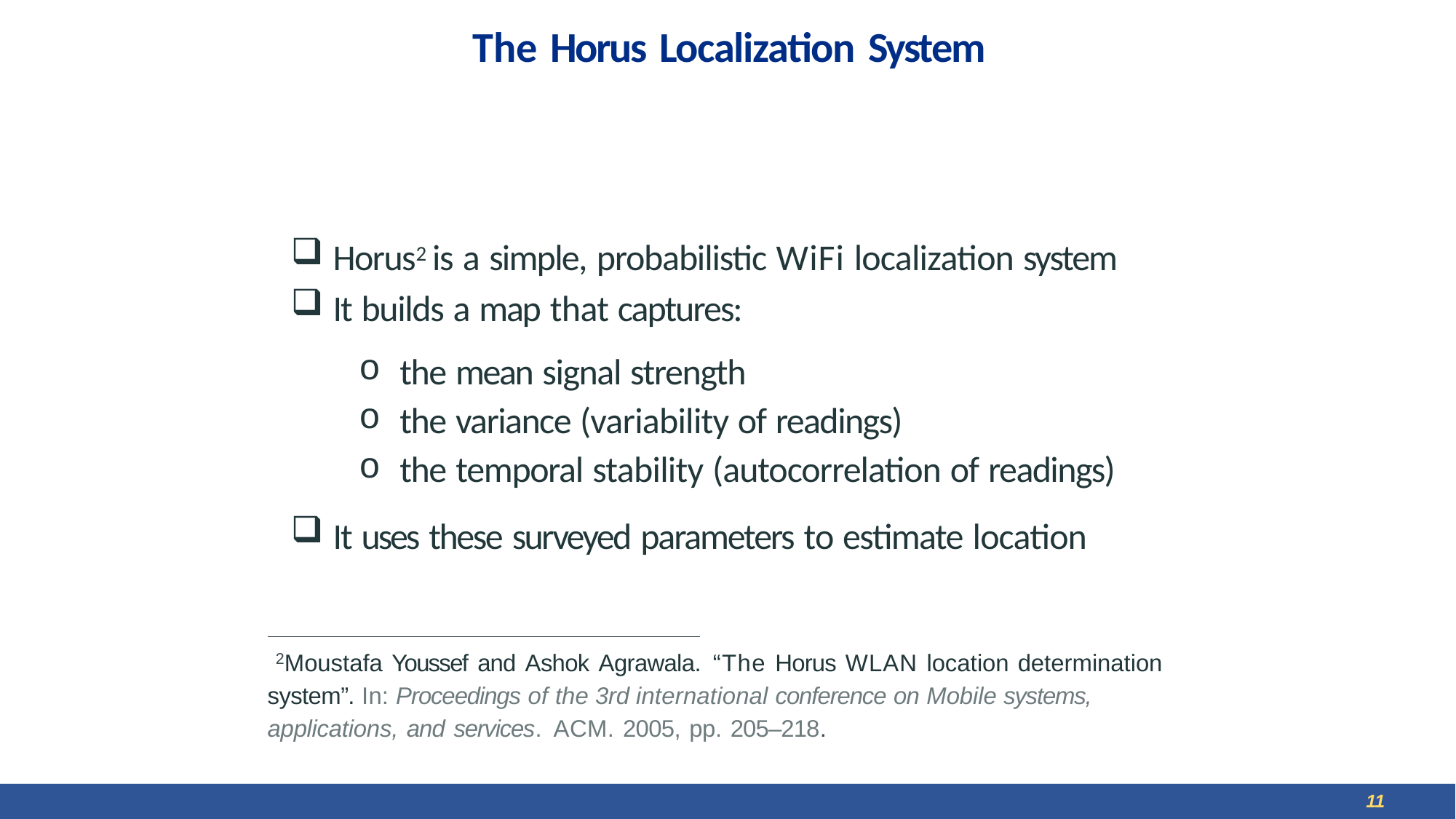

# The Horus Localization System
Horus2 is a simple, probabilistic WiFi localization system
It builds a map that captures:
the mean signal strength
the variance (variability of readings)
the temporal stability (autocorrelation of readings)
It uses these surveyed parameters to estimate location

2Moustafa Youssef and Ashok Agrawala. “The Horus WLAN location determination  system”. In: Proceedings of the 3rd international conference on Mobile systems,  applications, and services. ACM. 2005, pp. 205–218.